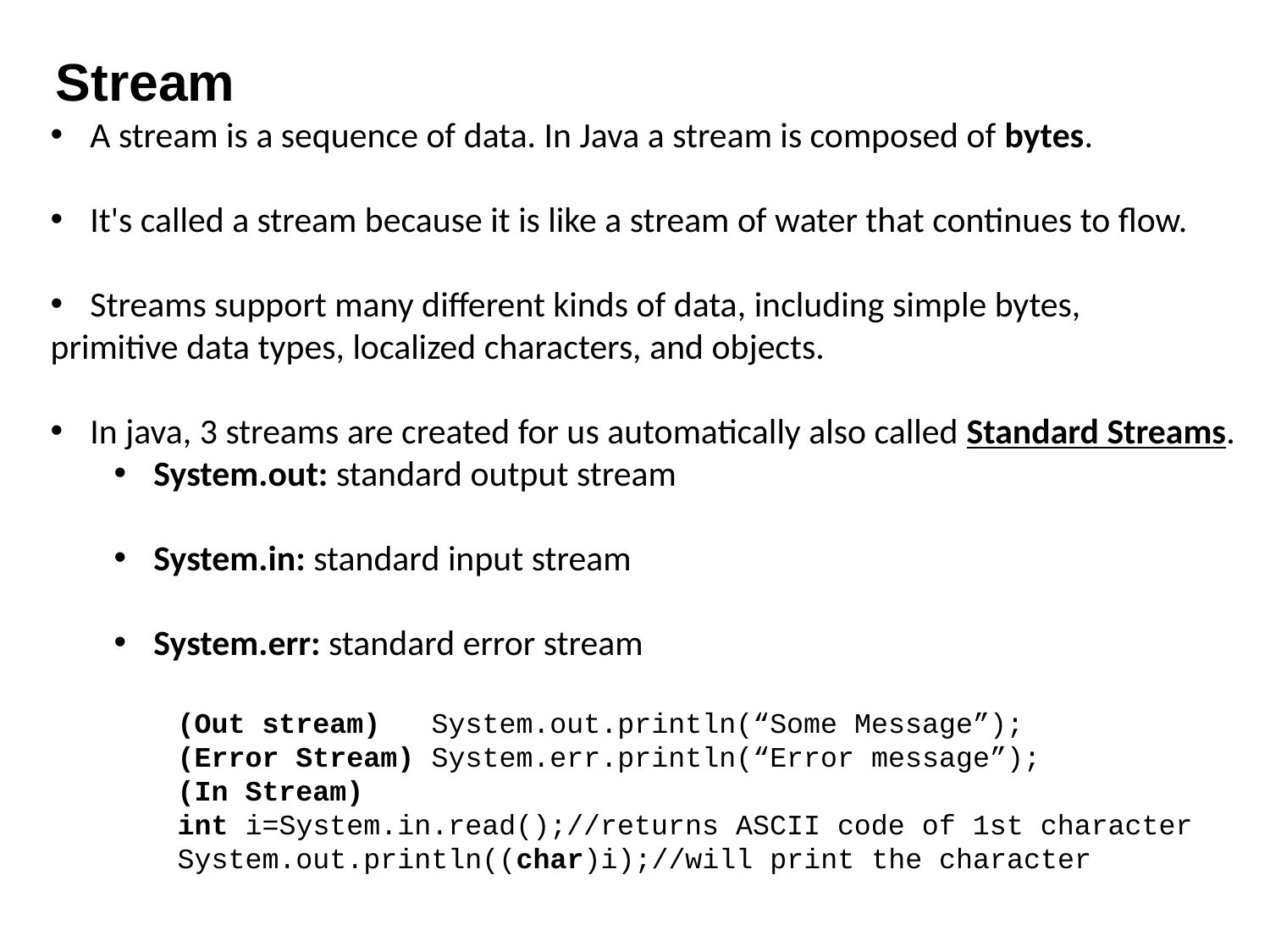

Stream
A stream is a sequence of data. In Java a stream is composed of bytes.

It's called a stream because it is like a stream of water that continues to flow.

Streams support many different kinds of data, including simple bytes,
primitive data types, localized characters, and objects.

In java, 3 streams are created for us automatically also called Standard Streams.
System.out: standard output stream

System.in: standard input stream

System.err: standard error stream

(Out stream) 	System.out.println(“Some Message”);
(Error Stream)	System.err.println(“Error message”);
	(In Stream)
	int i=System.in.read();//returns ASCII code of 1st character
	System.out.println((char)i);//will print the character